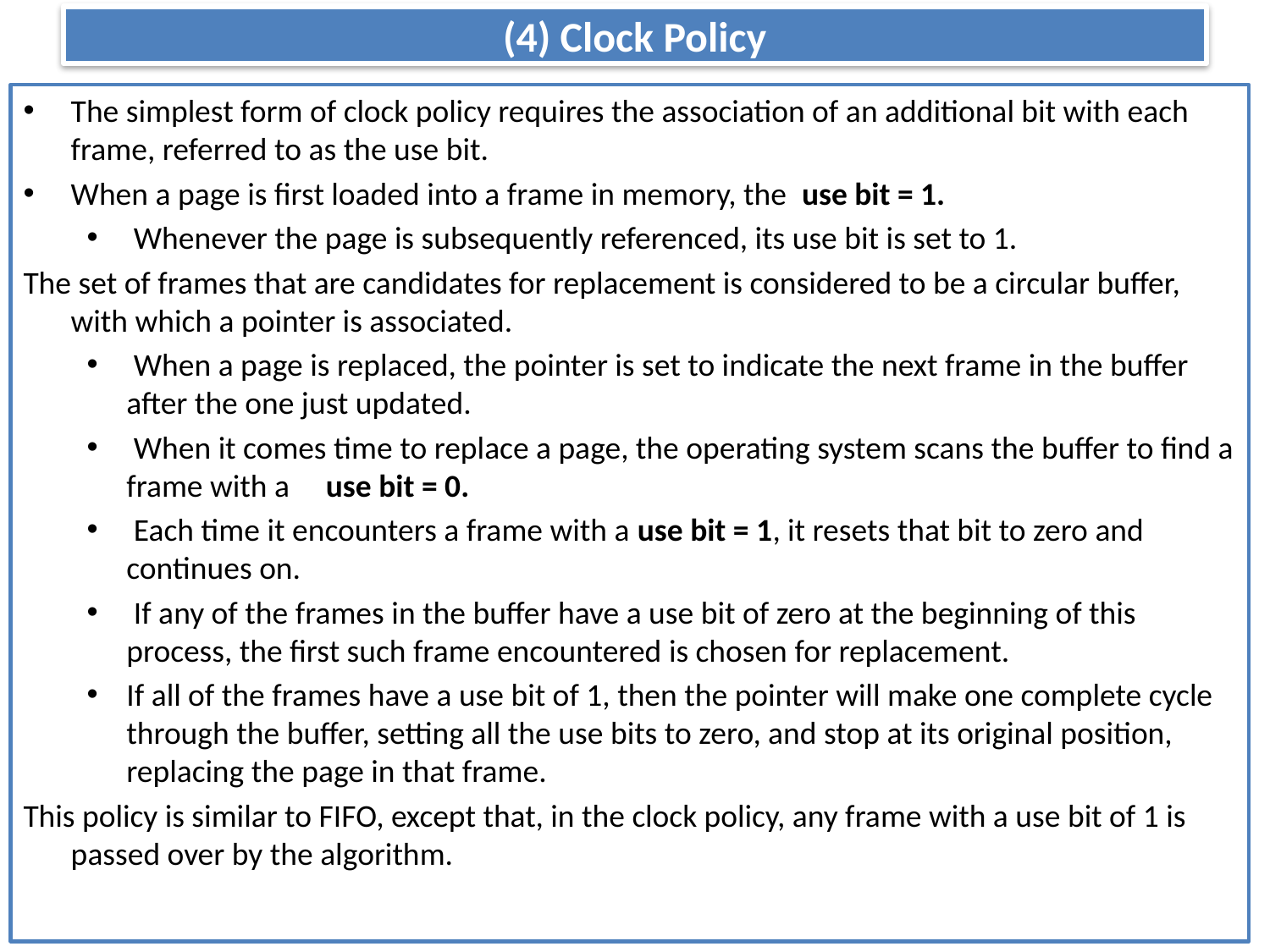

# (4) Clock Policy
The simplest form of clock policy requires the association of an additional bit with each frame, referred to as the use bit.
When a page is first loaded into a frame in memory, the  use bit = 1.
 Whenever the page is subsequently referenced, its use bit is set to 1.
The set of frames that are candidates for replacement is considered to be a circular buffer, with which a pointer is associated.
 When a page is replaced, the pointer is set to indicate the next frame in the buffer after the one just updated.
 When it comes time to replace a page, the operating system scans the buffer to find a frame with a     use bit = 0.
 Each time it encounters a frame with a use bit = 1, it resets that bit to zero and continues on.
 If any of the frames in the buffer have a use bit of zero at the beginning of this process, the first such frame encountered is chosen for replacement.
If all of the frames have a use bit of 1, then the pointer will make one complete cycle through the buffer, setting all the use bits to zero, and stop at its original position, replacing the page in that frame.
This policy is similar to FIFO, except that, in the clock policy, any frame with a use bit of 1 is passed over by the algorithm.